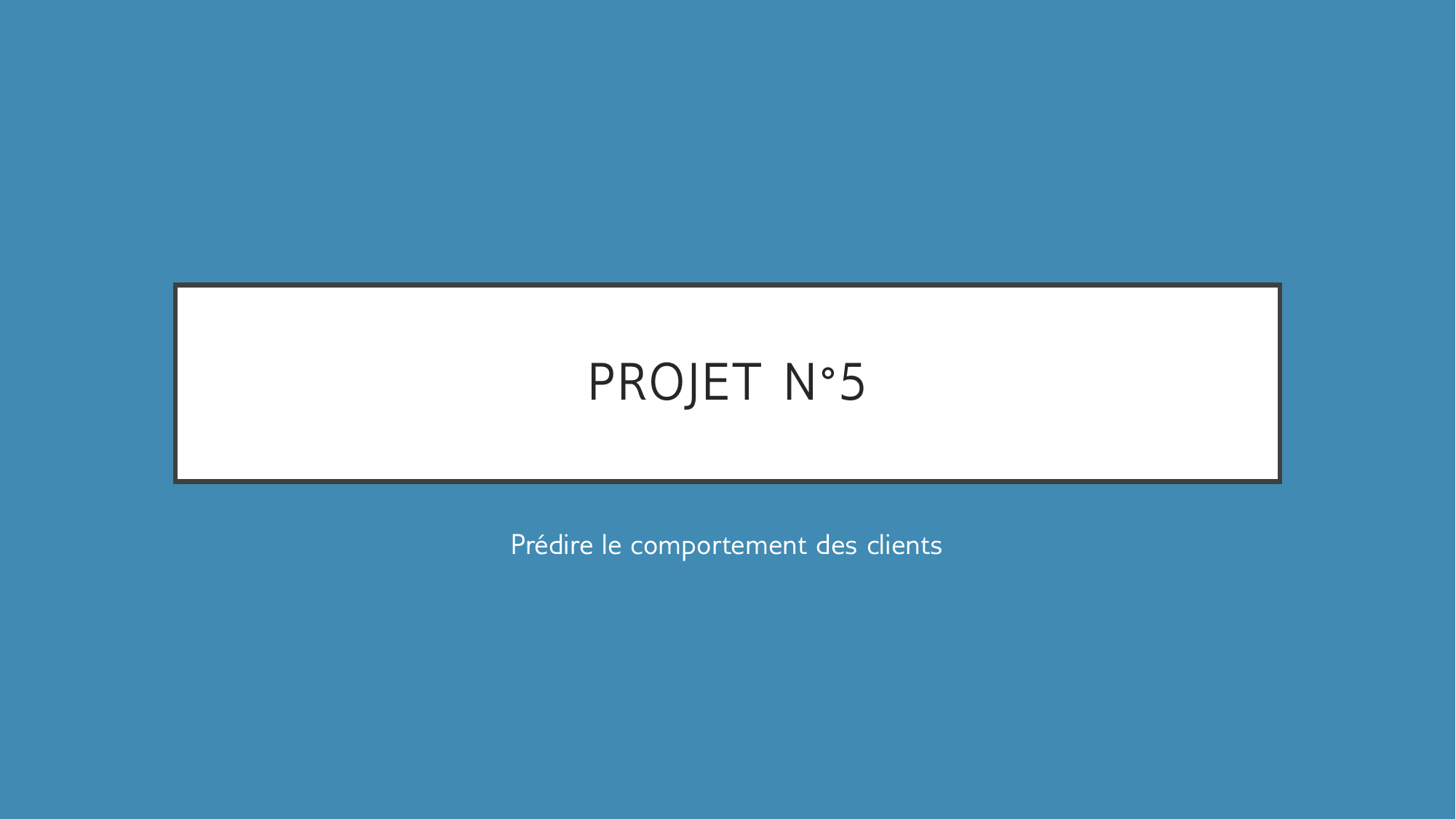

# Projet N°5
Prédire le comportement des clients